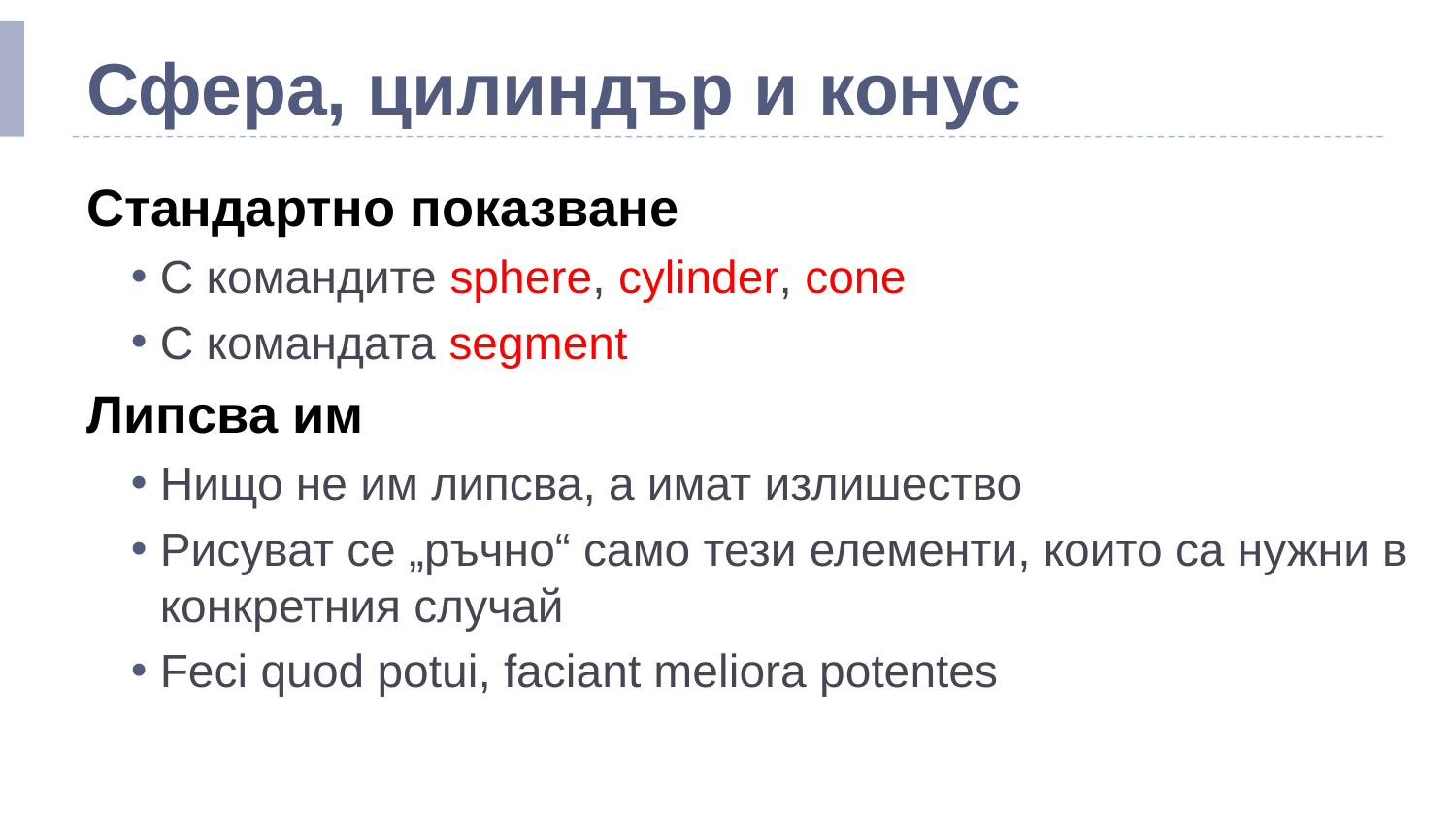

# Сфера, цилиндър и конус
Стандартно показване
С командите sphere, cylinder, cone
С командата segment
Липсва им
Нищо не им липсва, а имат излишество
Рисуват се „ръчно“ само тези елементи, които са нужни в конкретния случай
Feci quod potui, faciant meliora potentes